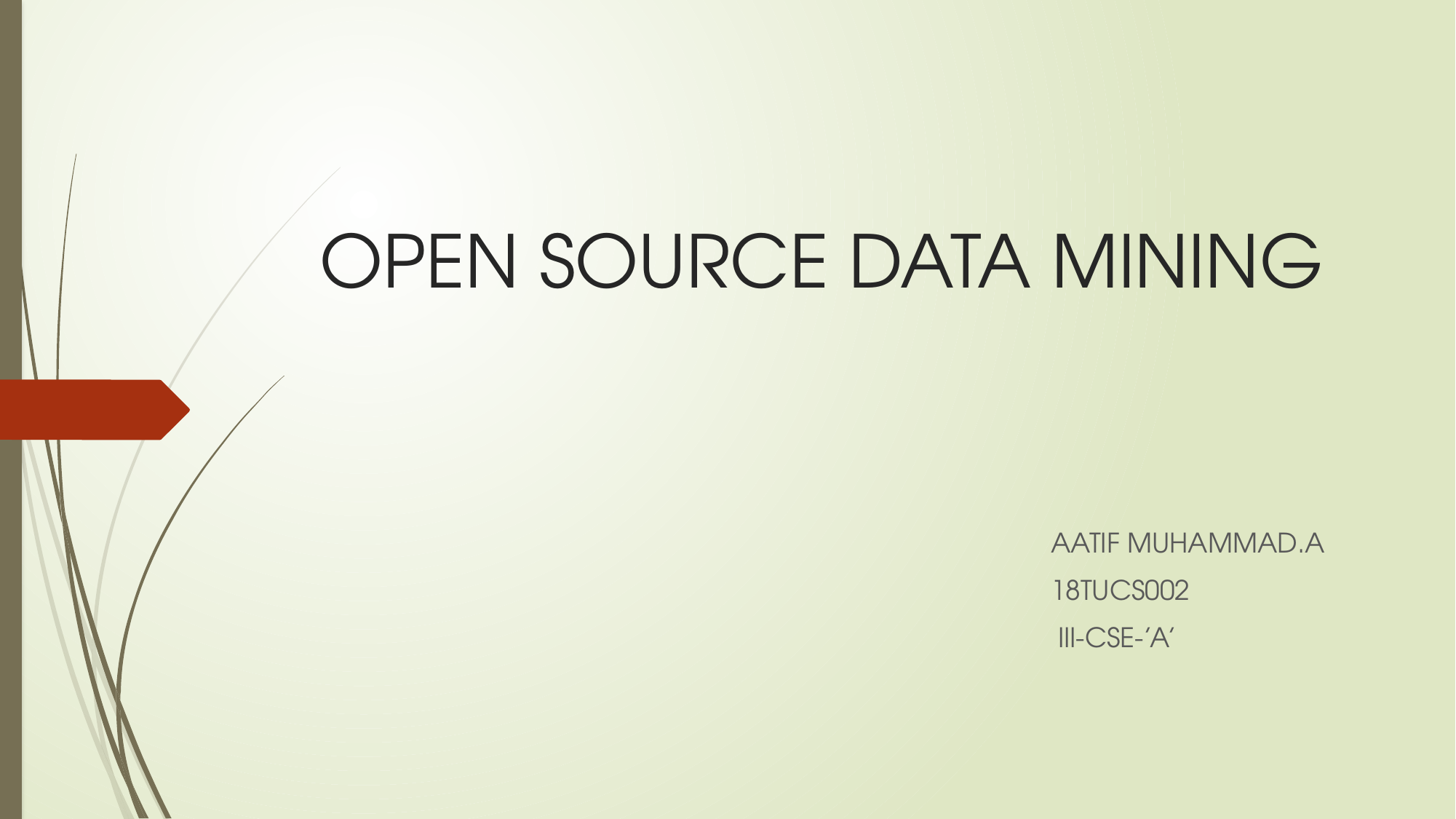

# OPEN SOURCE DATA MINING
                                                                                                  AATIF MUHAMMAD.A
                                                                                                  18TUCS002
                                                                                                   III-CSE-’A’